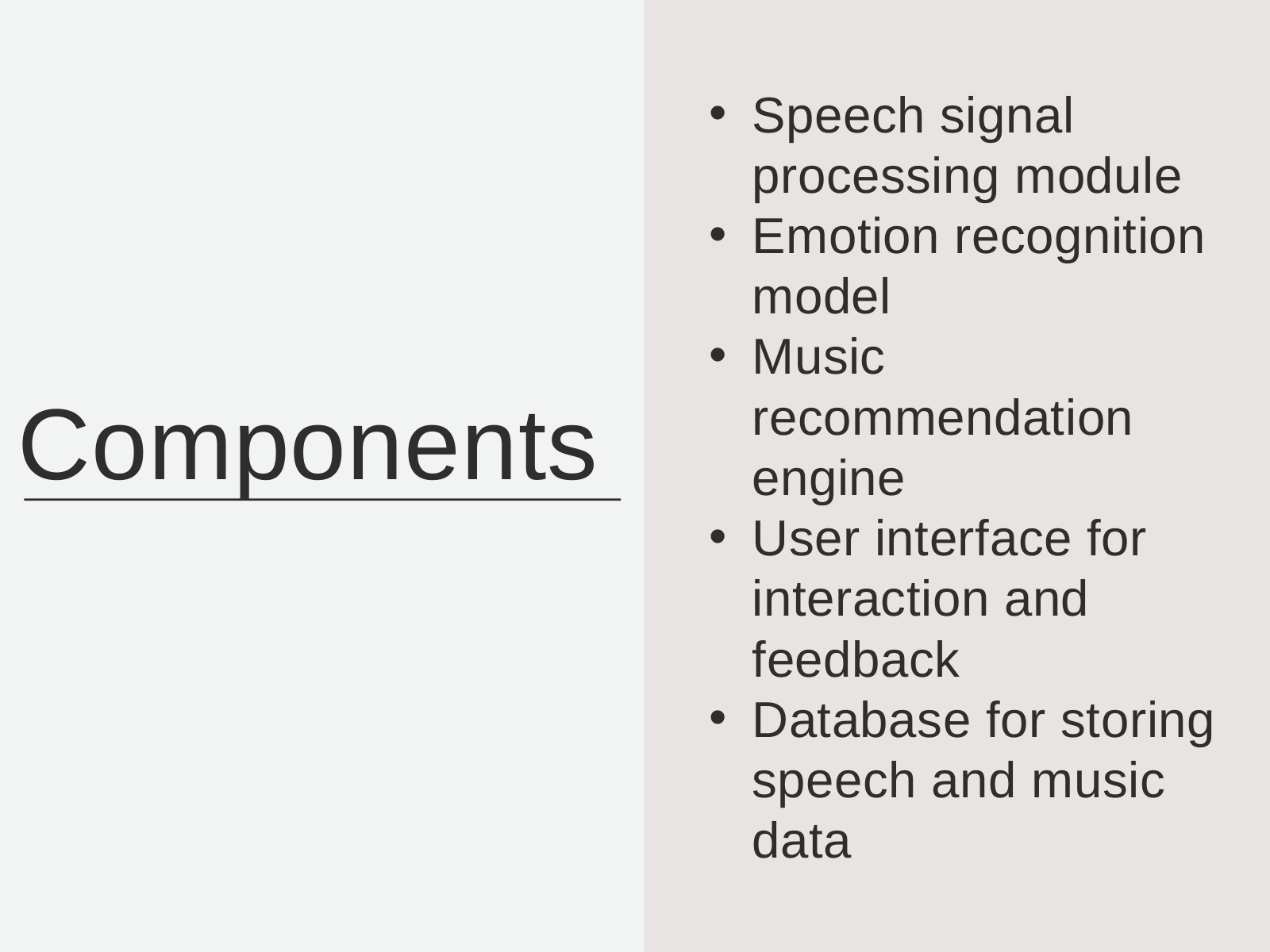

Speech signal processing module
Emotion recognition model
Music recommendation engine
User interface for interaction and feedback
Database for storing speech and music data
Components